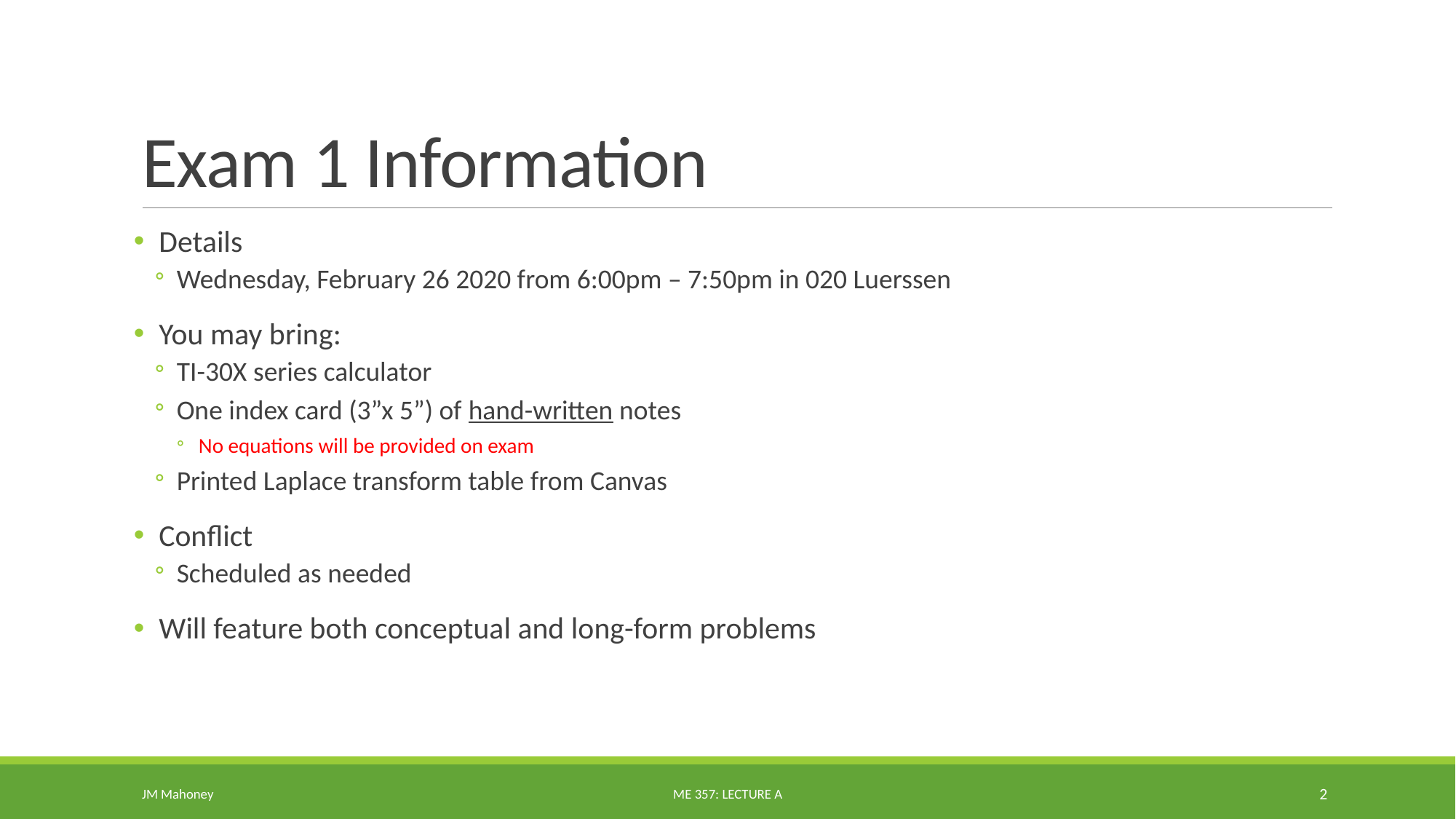

# Exam 1 Information
Details
Wednesday, February 26 2020 from 6:00pm – 7:50pm in 020 Luerssen
You may bring:
TI-30X series calculator
One index card (3”x 5”) of hand-written notes
No equations will be provided on exam
Printed Laplace transform table from Canvas
Conflict
Scheduled as needed
Will feature both conceptual and long-form problems
JM Mahoney
ME 357: Lecture A
2